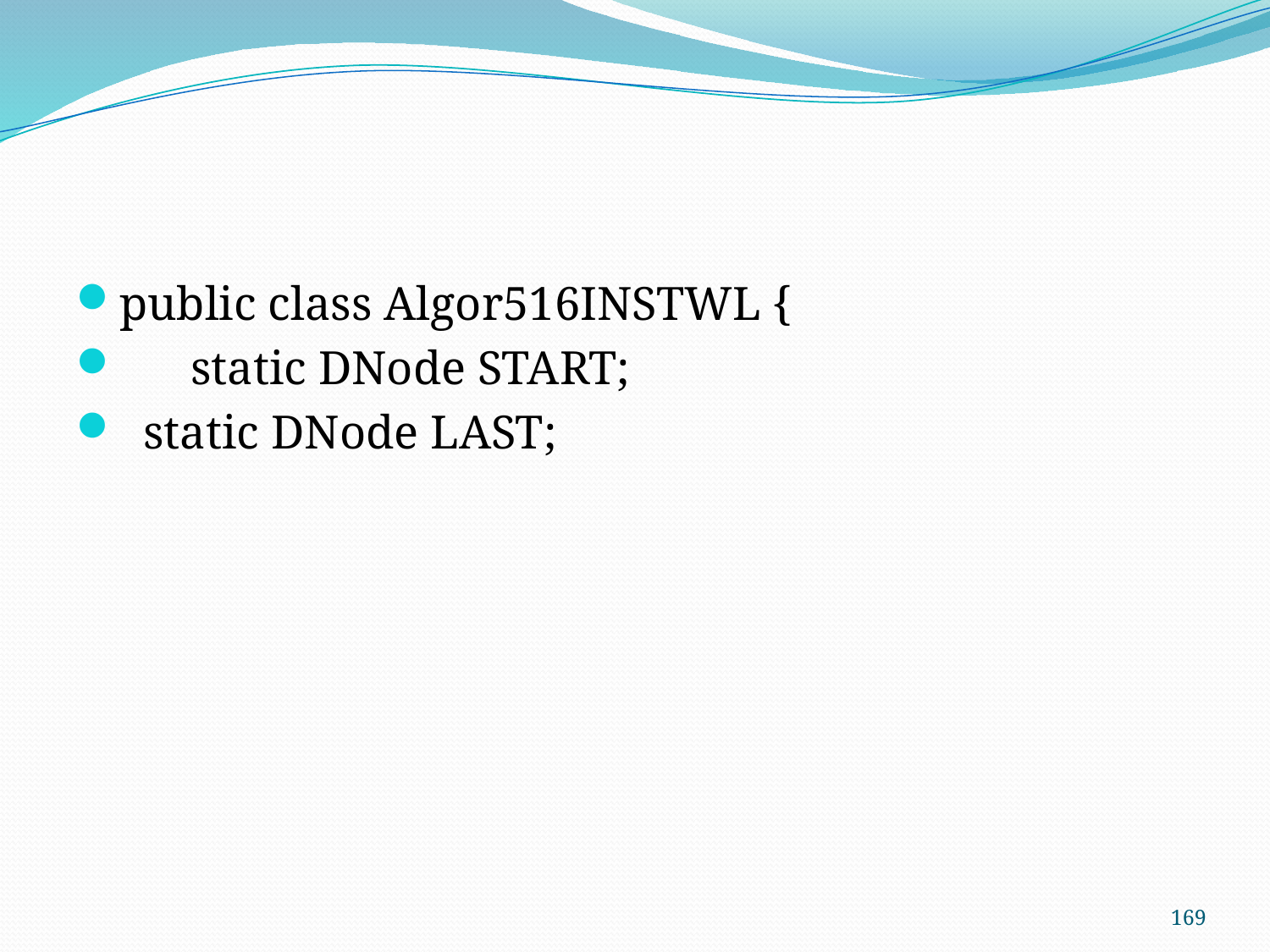

#
public class Algor516INSTWL {
      static DNode START;
  static DNode LAST;

169